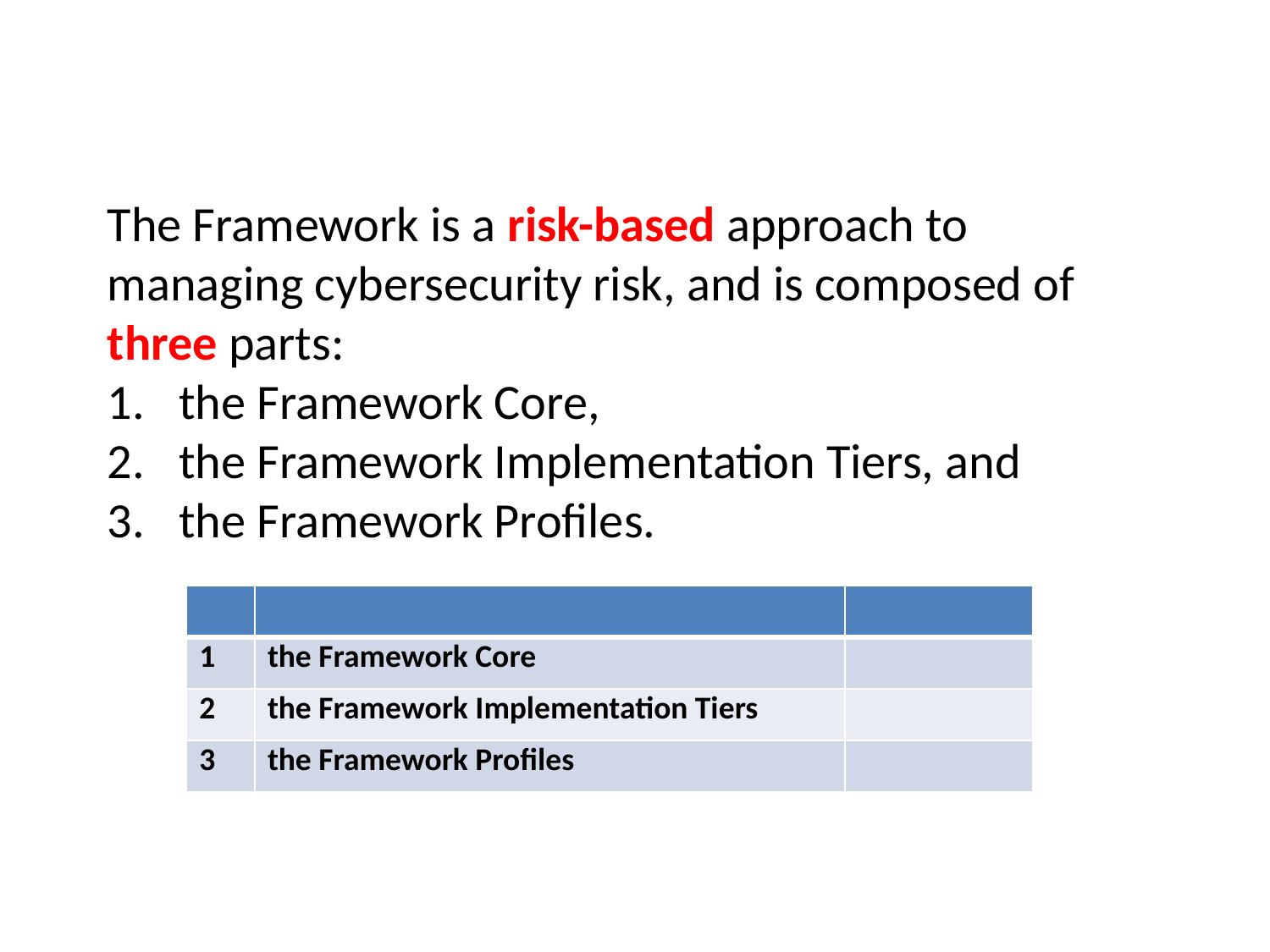

The Framework is a risk-based approach to managing cybersecurity risk, and is composed of three parts:
the Framework Core,
the Framework Implementation Tiers, and
the Framework Profiles.
|  |  |  |
| --- | --- | --- |
| 1 | the Framework Core |  |
| 2 | the Framework Implementation Tiers |  |
| 3 | the Framework Profiles |  |